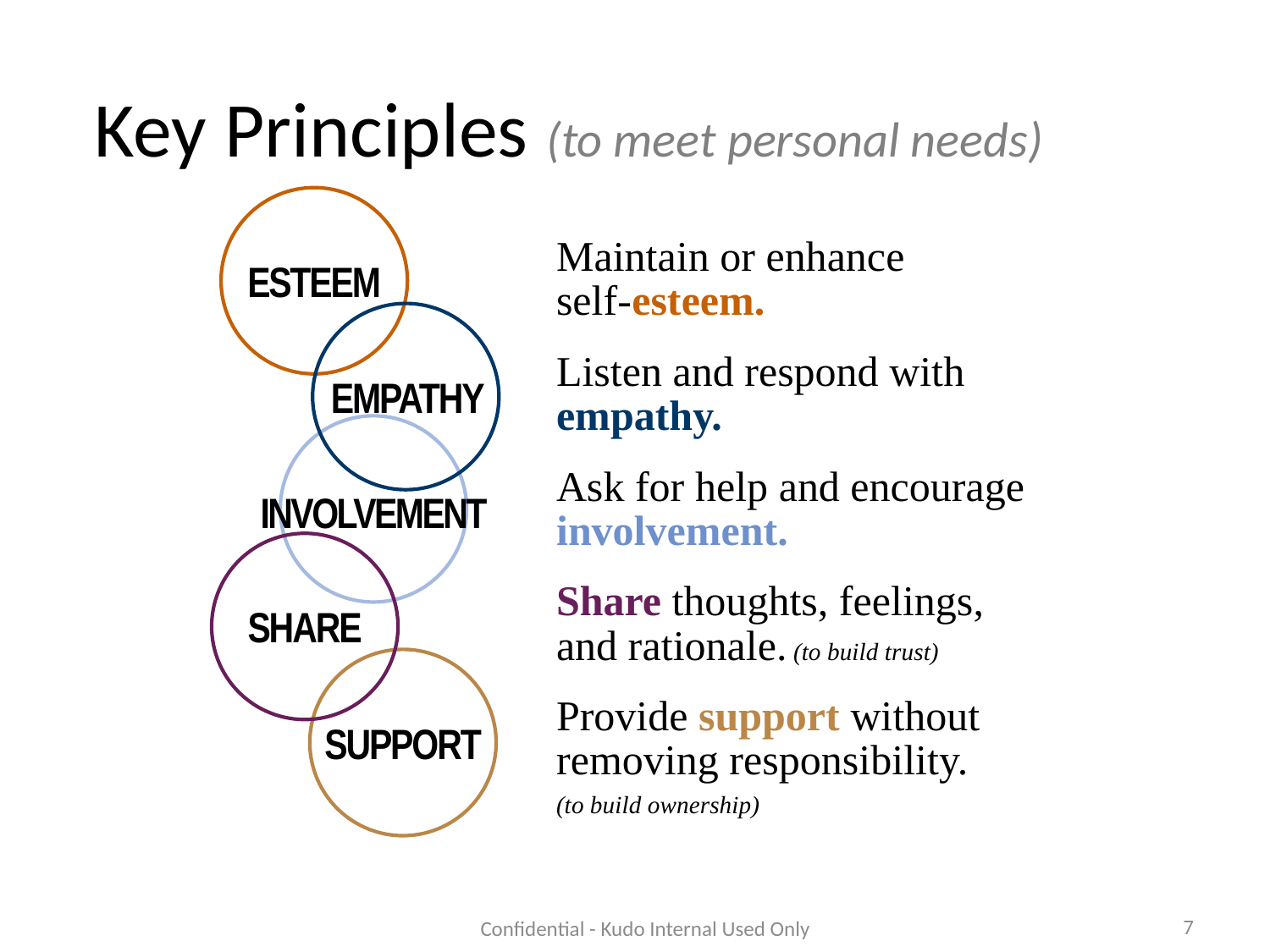

# Key Principles (to meet personal needs)

ESTEEM
Maintain or enhance
self-esteem.

EMPATHY
Listen and respond with
empathy.

INVOLVEMENT
Ask for help and encourage
involvement.

SHARE
Share thoughts, feelings,
and rationale. (to build trust)

SUPPORT
Provide support without
removing responsibility.
(to build ownership)
7
Confidential - Kudo Internal Used Only